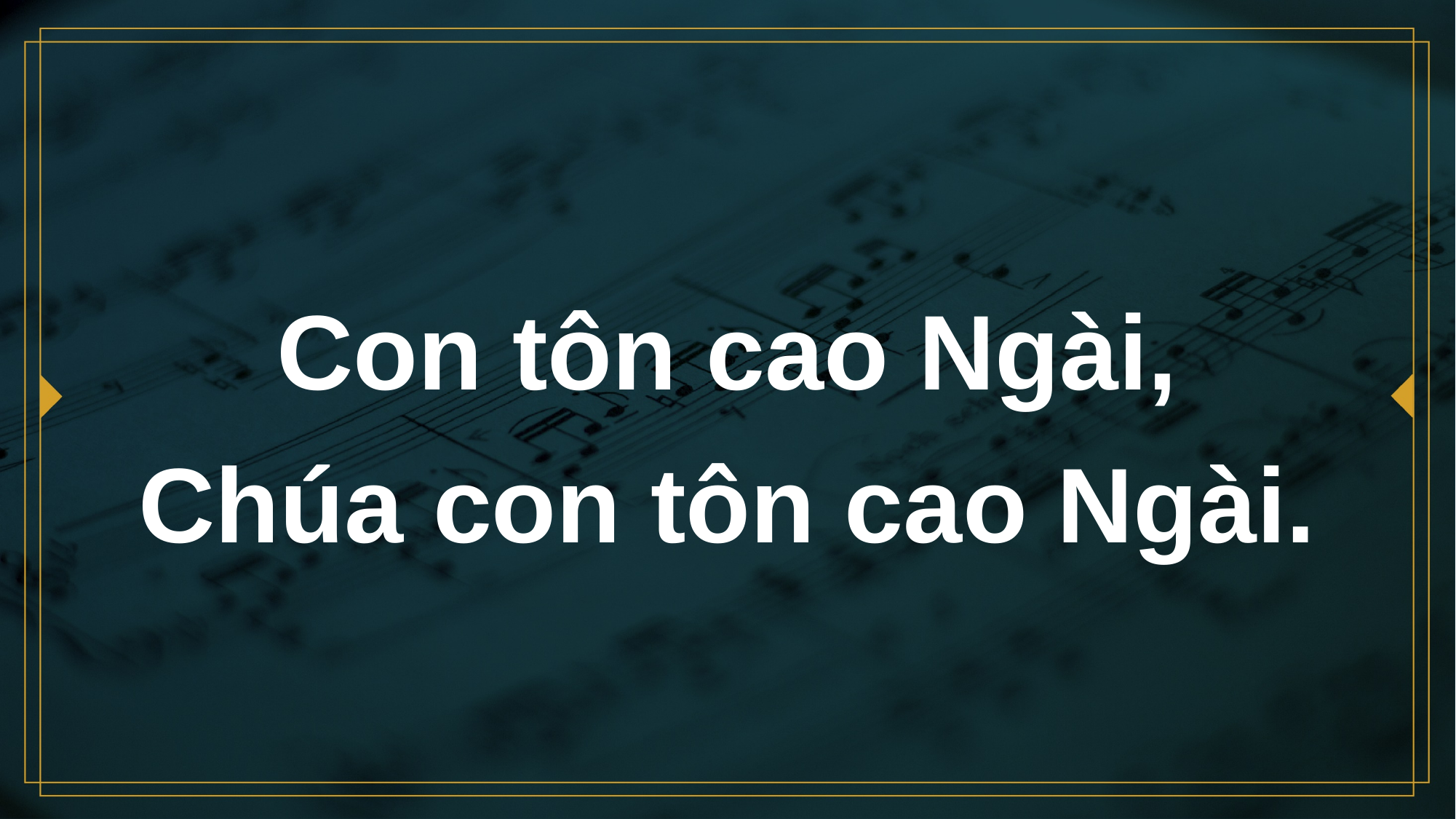

# Con tôn cao Ngài, Chúa con tôn cao Ngài.